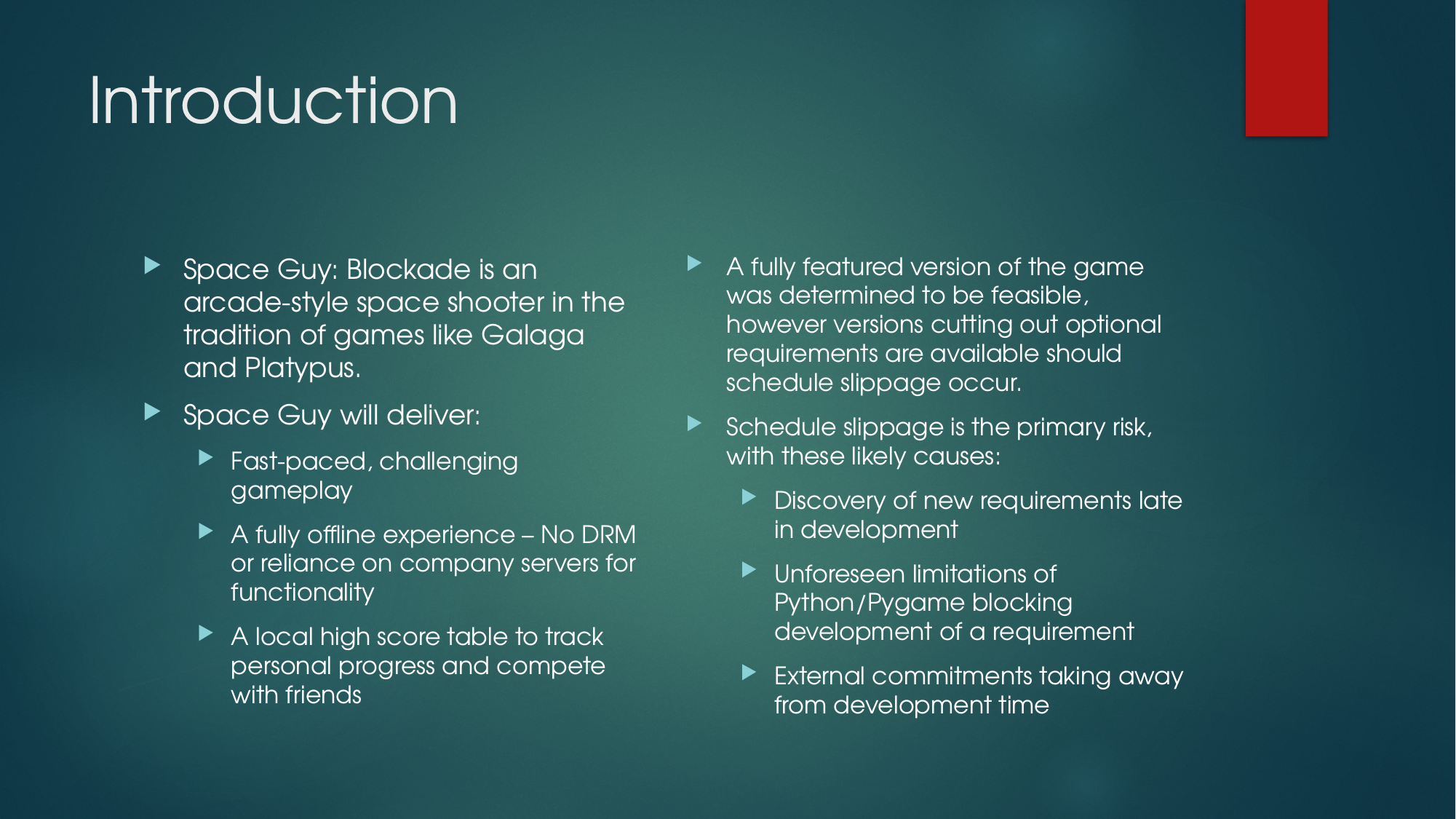

# Introduction
A fully featured version of the game was determined to be feasible, however versions cutting out optional requirements are available should schedule slippage occur.
Schedule slippage is the primary risk, with these likely causes:
Discovery of new requirements late in development
Unforeseen limitations of Python/Pygame blocking development of a requirement
External commitments taking away from development time
Space Guy: Blockade is an arcade-style space shooter in the tradition of games like Galaga and Platypus.
Space Guy will deliver:
Fast-paced, challenging gameplay
A fully offline experience – No DRM or reliance on company servers for functionality
A local high score table to track personal progress and compete with friends